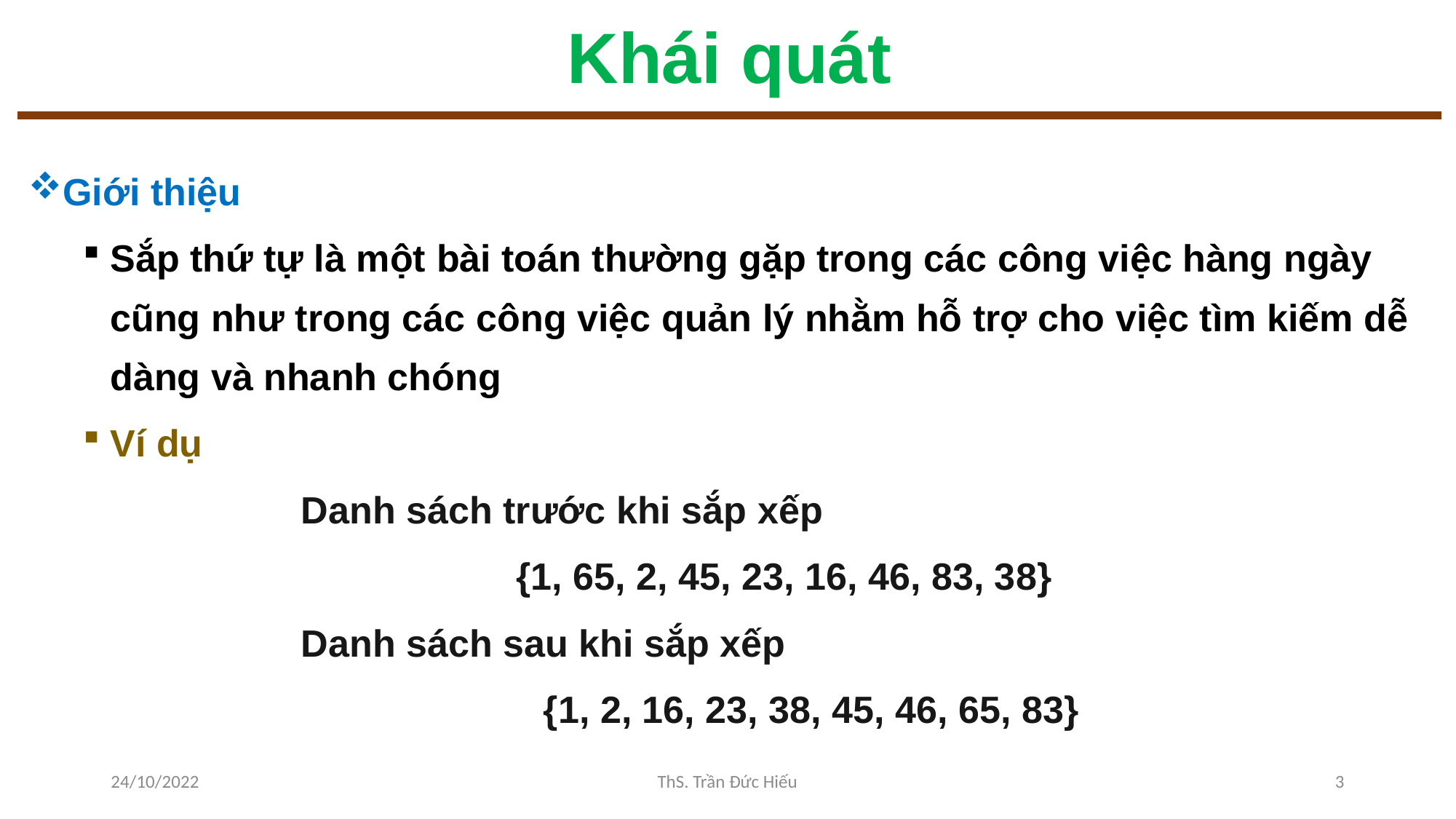

# Khái quát
Giới thiệu
Sắp thứ tự là một bài toán thường gặp trong các công việc hàng ngày cũng như trong các công việc quản lý nhằm hỗ trợ cho việc tìm kiếm dễ dàng và nhanh chóng
Ví dụ
		Danh sách trước khi sắp xếp
{1, 65, 2, 45, 23, 16, 46, 83, 38}
		Danh sách sau khi sắp xếp
	{1, 2, 16, 23, 38, 45, 46, 65, 83}
24/10/2022
ThS. Trần Đức Hiếu
3